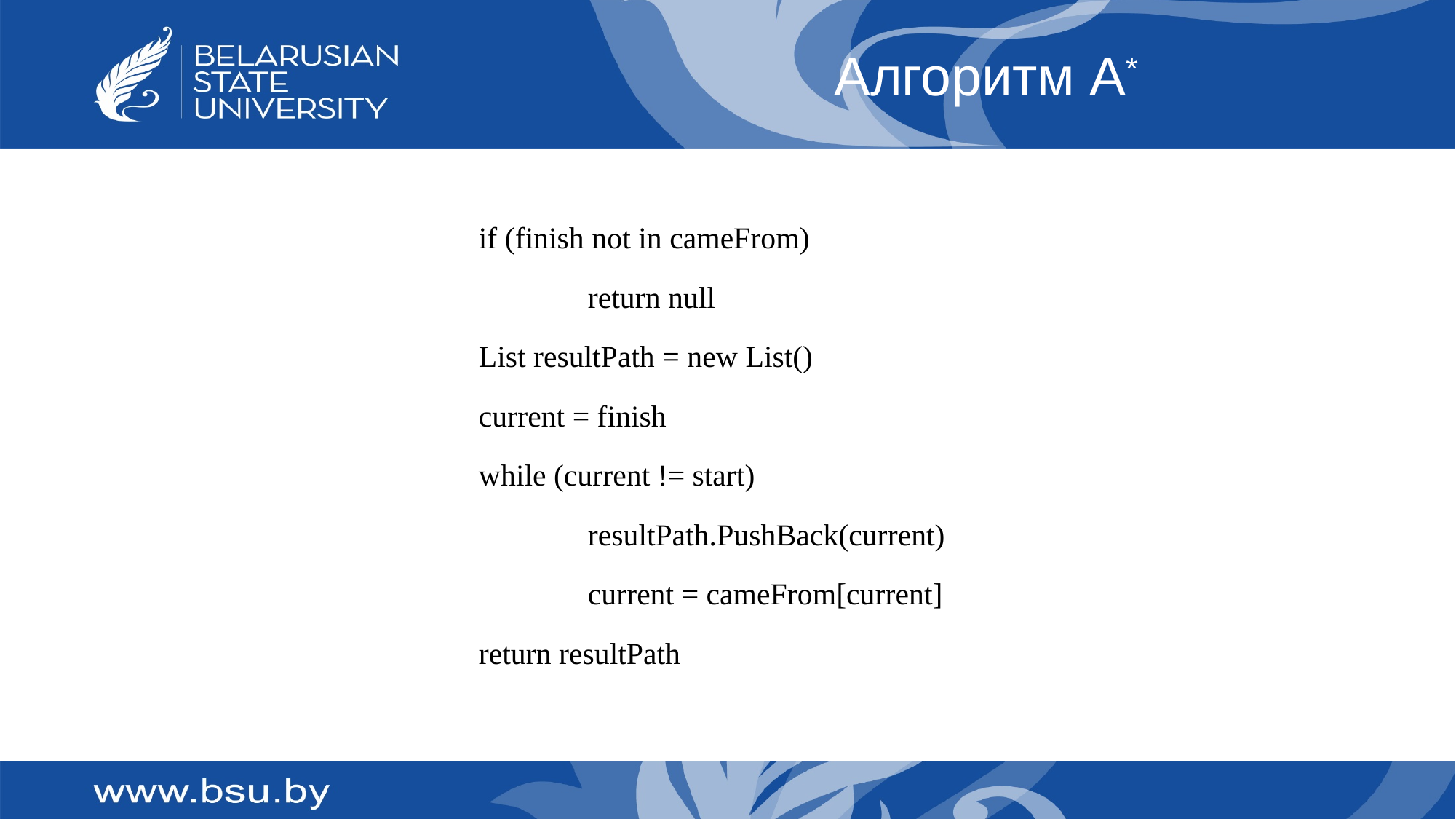

# Алгоритм A*
if (finish not in cameFrom)
	return null
List resultPath = new List()
current = finish
while (current != start)
	resultPath.PushBack(current)
	current = cameFrom[current]
return resultPath